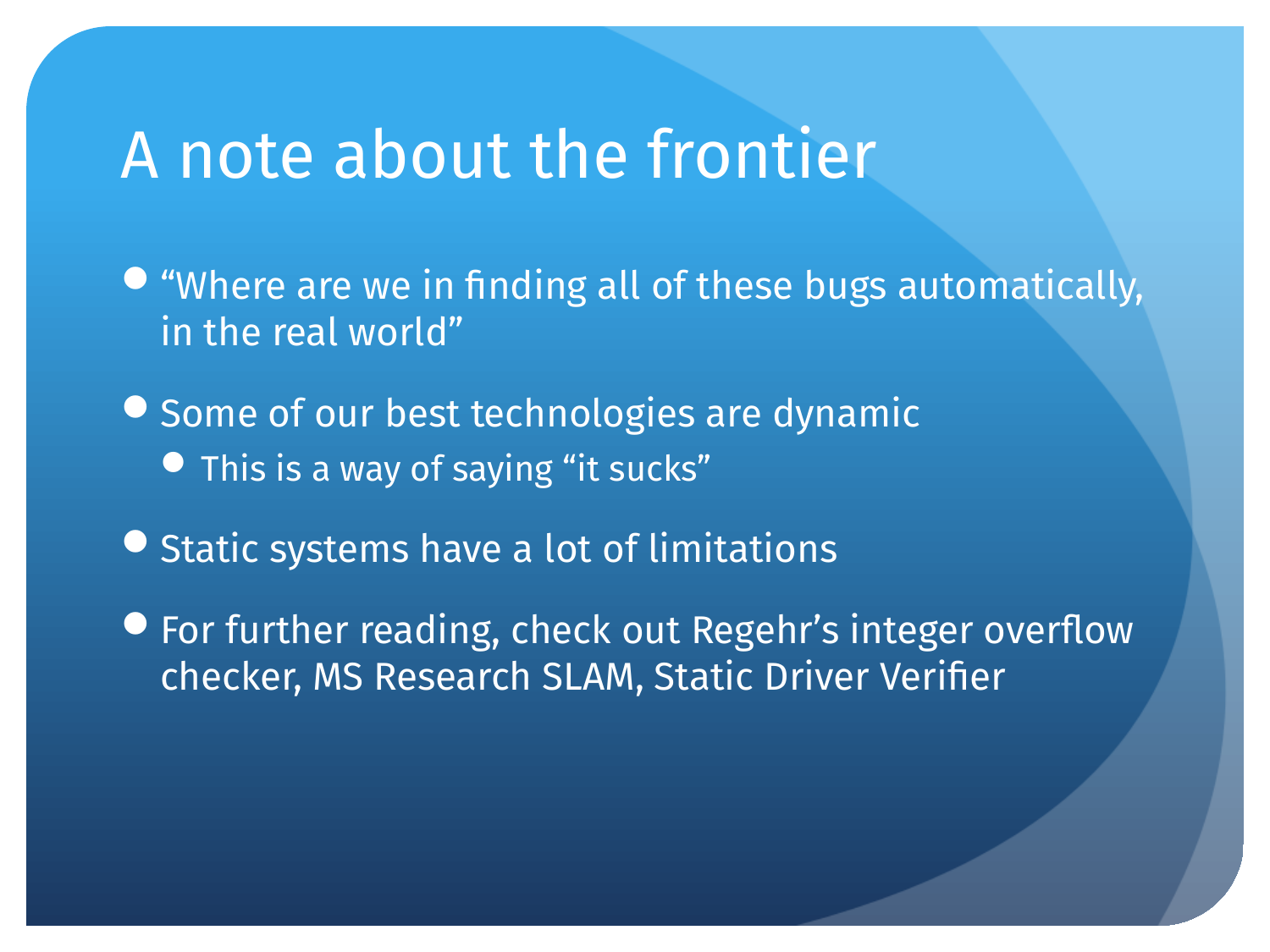

# A note about the frontier
“Where are we in finding all of these bugs automatically, in the real world”
Some of our best technologies are dynamic
This is a way of saying “it sucks”
Static systems have a lot of limitations
For further reading, check out Regehr’s integer overflow checker, MS Research SLAM, Static Driver Verifier